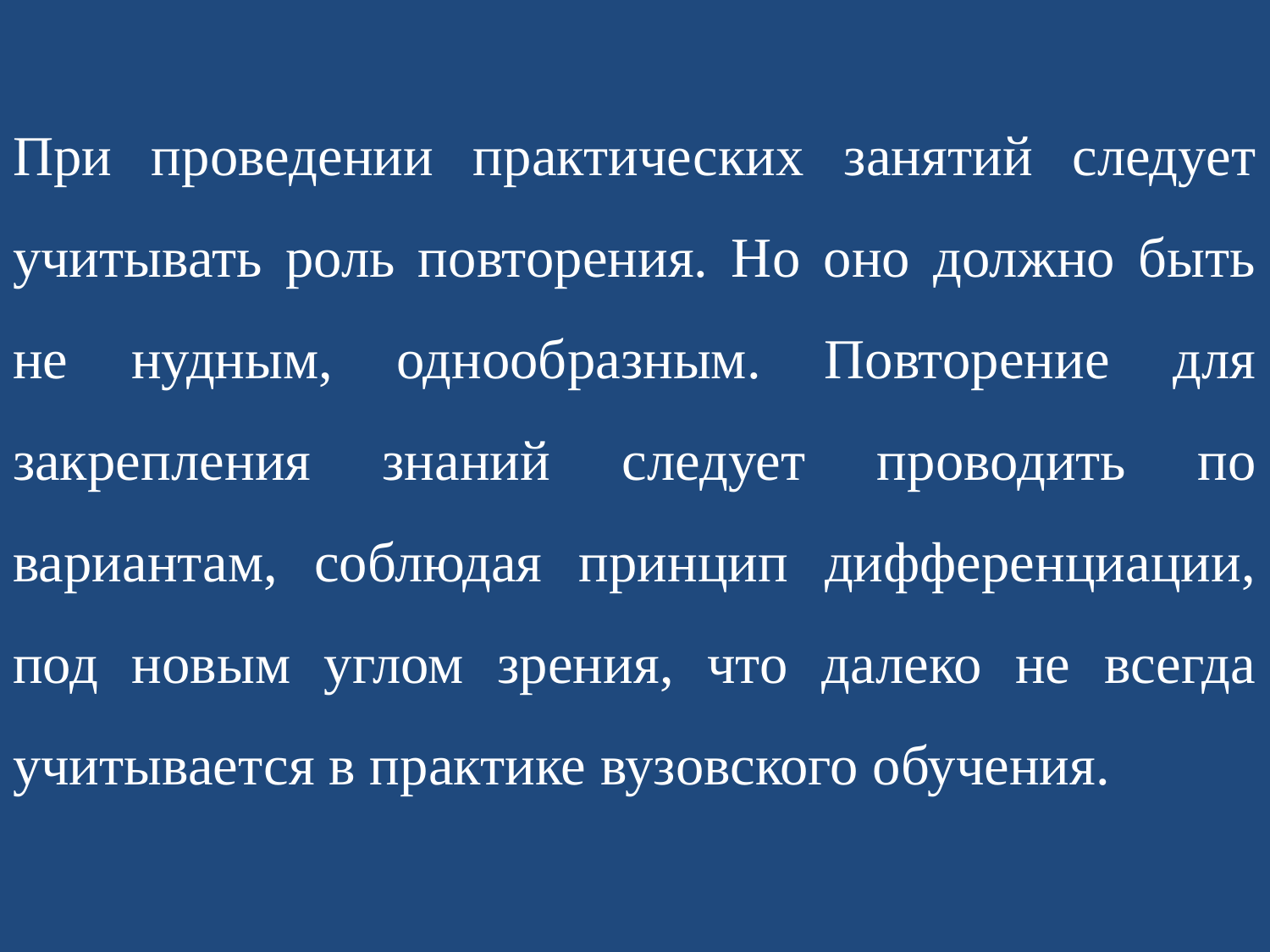

При проведении практических занятий следует учитывать роль повторения. Но оно должно быть не нудным, однообразным. Повторение для закрепления знаний следует проводить по вариантам, соблюдая принцип дифференциации, под новым углом зрения, что далеко не всегда учитывается в практике вузовского обучения.